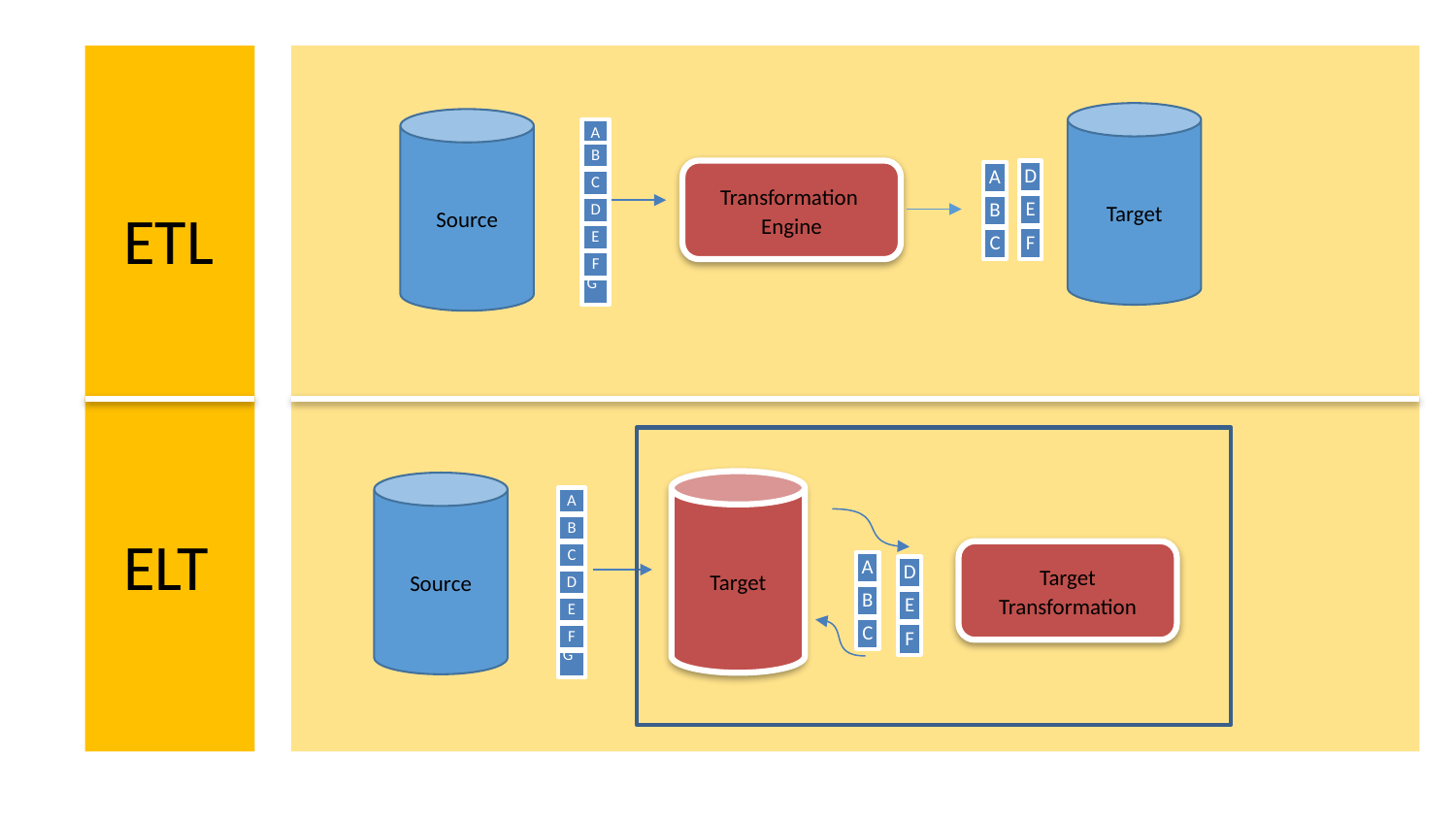

Target
Source
A
B
C
D
E
F
G
Transformation
Engine
D
E
F
A
B
C
ETL

Target
Source

A
B
C
D
E
F
G
ELT
Target Transformation
A
B
C
D
E
F